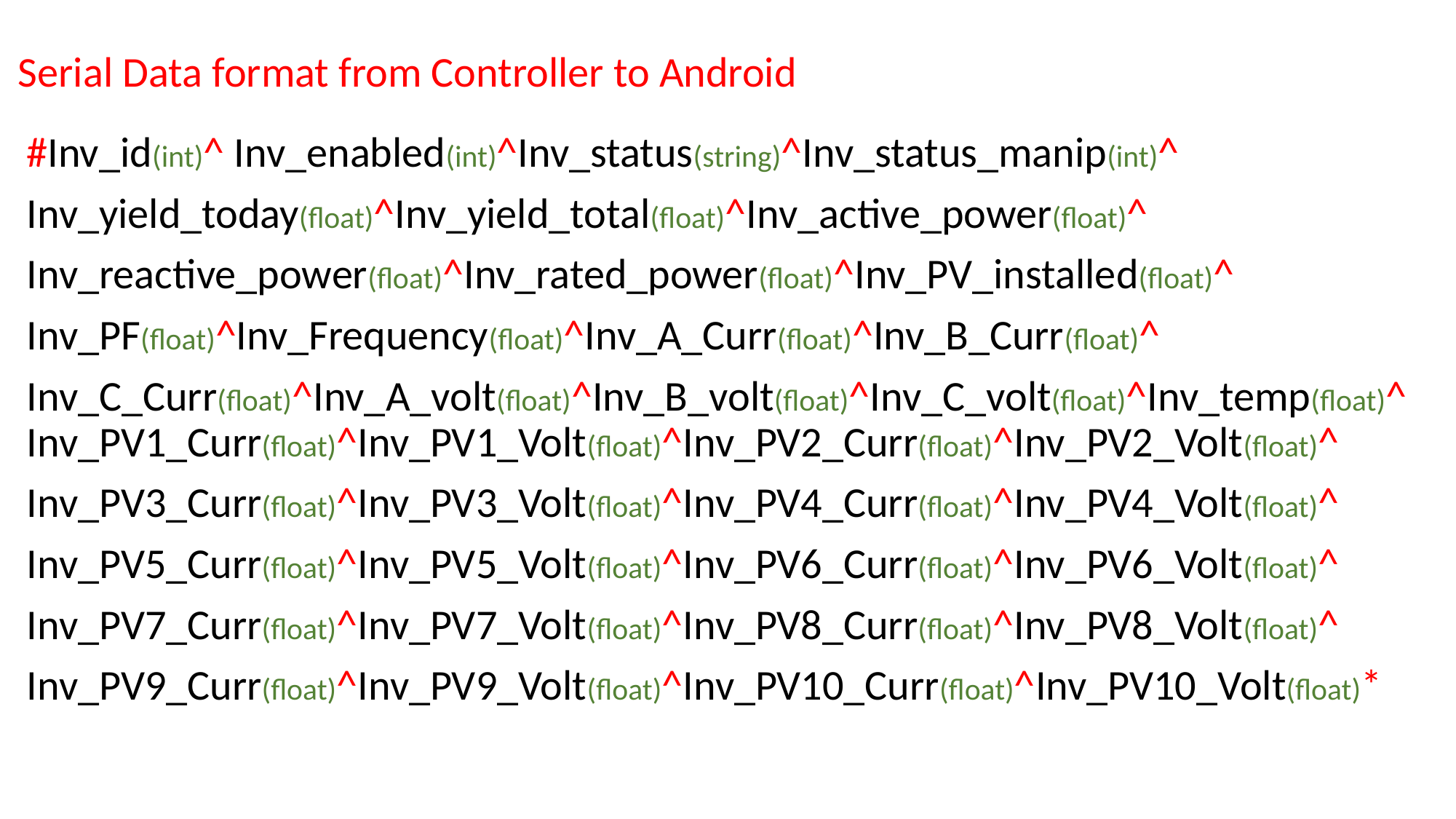

Serial Data format from Controller to Android
#Inv_id(int)^ Inv_enabled(int)^Inv_status(string)^Inv_status_manip(int)^
Inv_yield_today(float)^Inv_yield_total(float)^Inv_active_power(float)^
Inv_reactive_power(float)^Inv_rated_power(float)^Inv_PV_installed(float)^
Inv_PF(float)^Inv_Frequency(float)^Inv_A_Curr(float)^Inv_B_Curr(float)^
Inv_C_Curr(float)^Inv_A_volt(float)^Inv_B_volt(float)^Inv_C_volt(float)^Inv_temp(float)^ Inv_PV1_Curr(float)^Inv_PV1_Volt(float)^Inv_PV2_Curr(float)^Inv_PV2_Volt(float)^
Inv_PV3_Curr(float)^Inv_PV3_Volt(float)^Inv_PV4_Curr(float)^Inv_PV4_Volt(float)^
Inv_PV5_Curr(float)^Inv_PV5_Volt(float)^Inv_PV6_Curr(float)^Inv_PV6_Volt(float)^
Inv_PV7_Curr(float)^Inv_PV7_Volt(float)^Inv_PV8_Curr(float)^Inv_PV8_Volt(float)^
Inv_PV9_Curr(float)^Inv_PV9_Volt(float)^Inv_PV10_Curr(float)^Inv_PV10_Volt(float)*